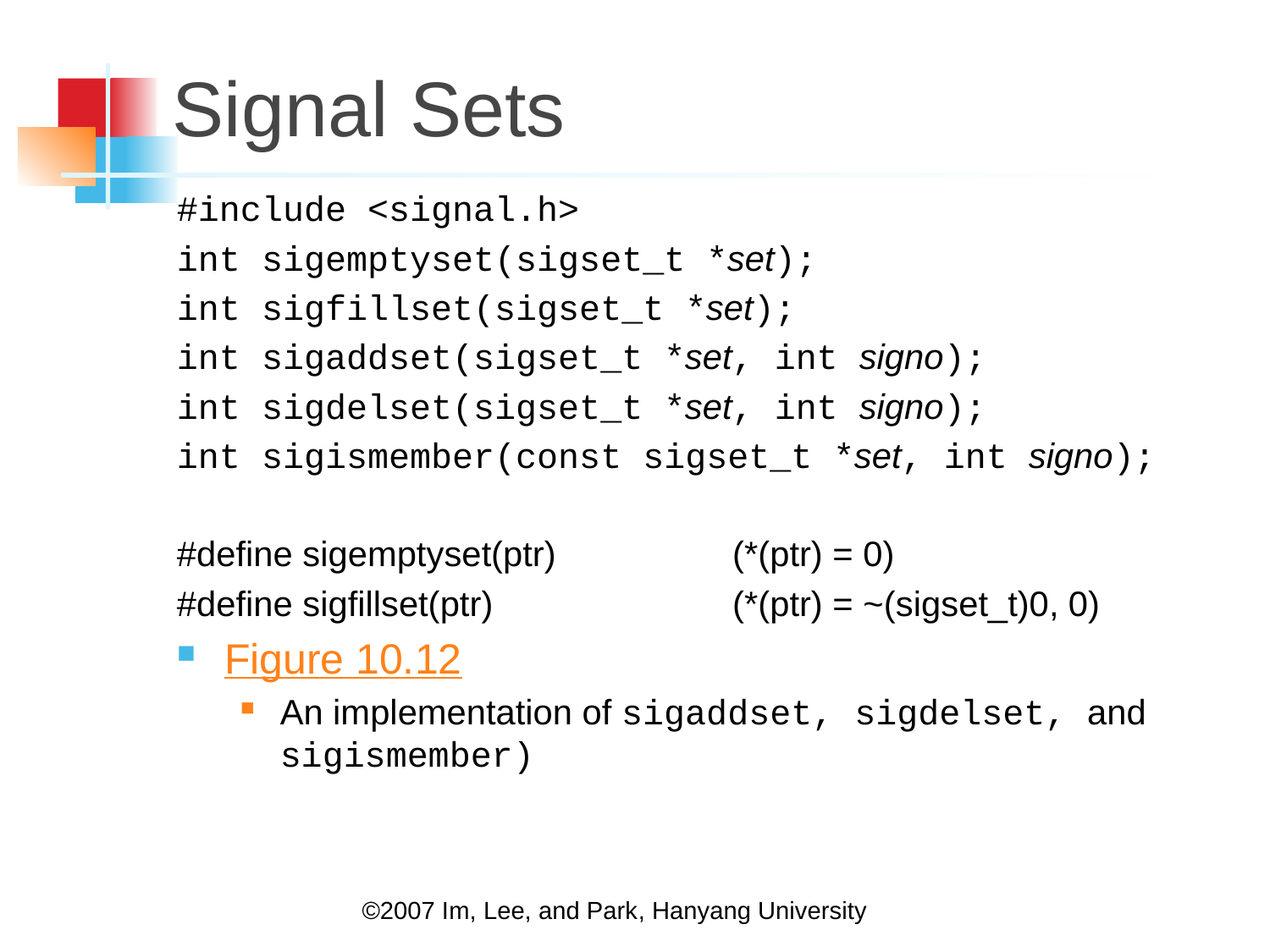

# Signal Sets
#include <signal.h>
int sigemptyset(sigset_t *set);
int sigfillset(sigset_t *set);
int sigaddset(sigset_t *set, int signo);
int sigdelset(sigset_t *set, int signo);
int sigismember(const sigset_t *set, int signo);

#define sigemptyset(ptr)		(*(ptr) = 0)
#define sigfillset(ptr) 		(*(ptr) = ~(sigset_t)0, 0)
Figure 10.12
An implementation of sigaddset, sigdelset, and sigismember)
©2007 Im, Lee, and Park, Hanyang University